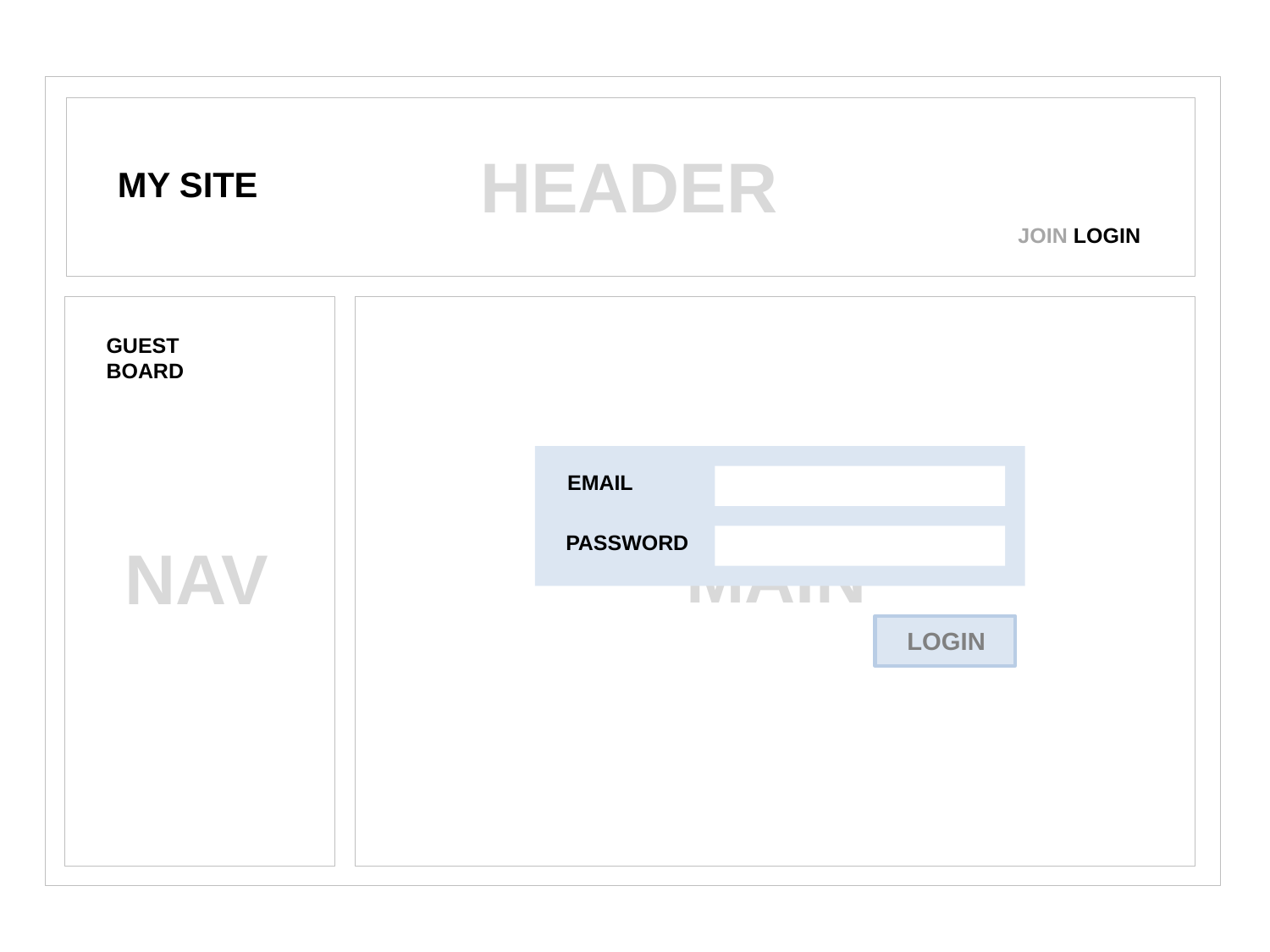

HEADER
MY SITE
JOIN LOGIN

GUEST
BOARD

EMAIL

PASSWORD
MAIN

NAV

LOGIN